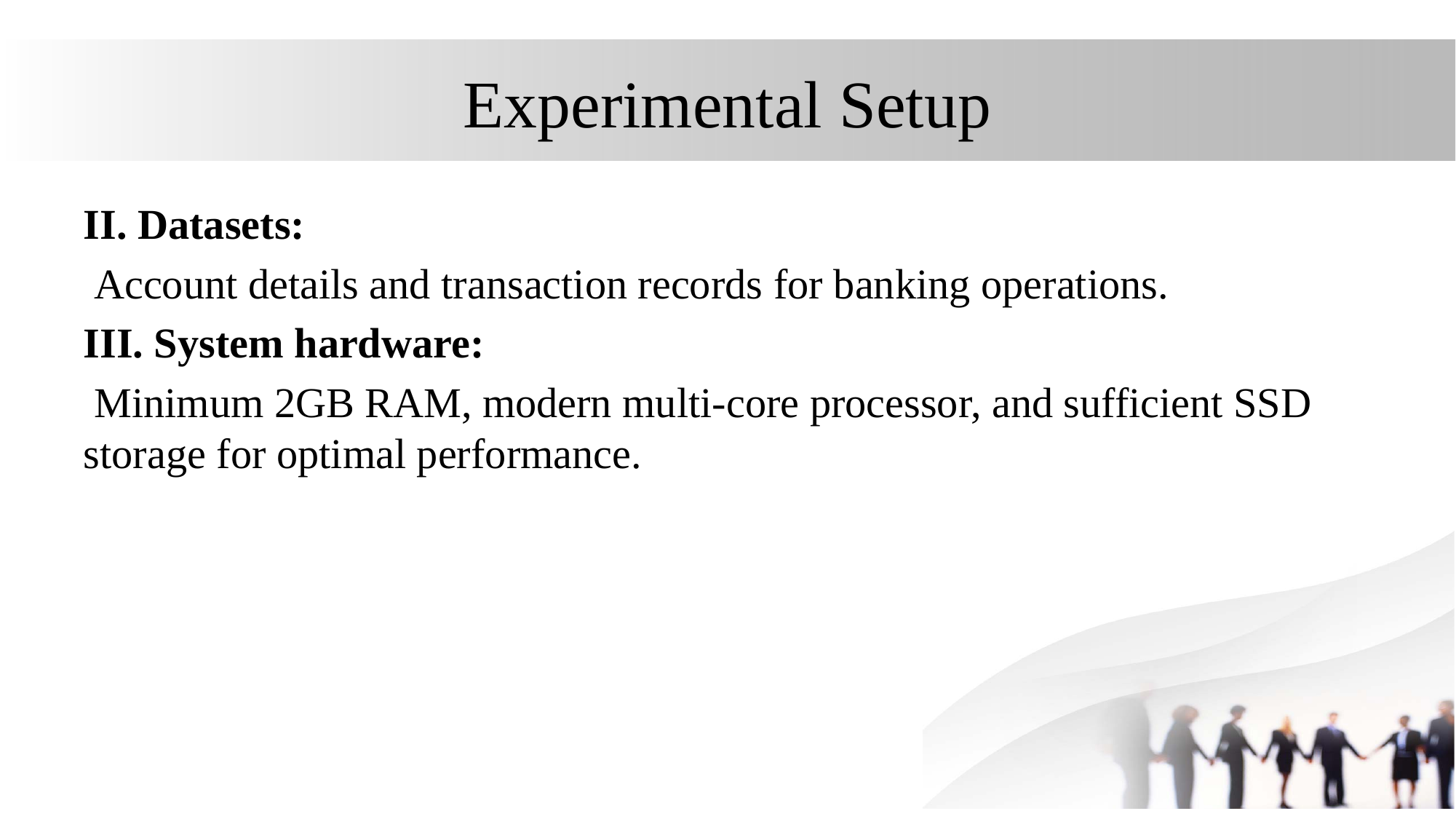

# Experimental Setup
II. Datasets:
 Account details and transaction records for banking operations.
III. System hardware:
 Minimum 2GB RAM, modern multi-core processor, and sufficient SSD storage for optimal performance.